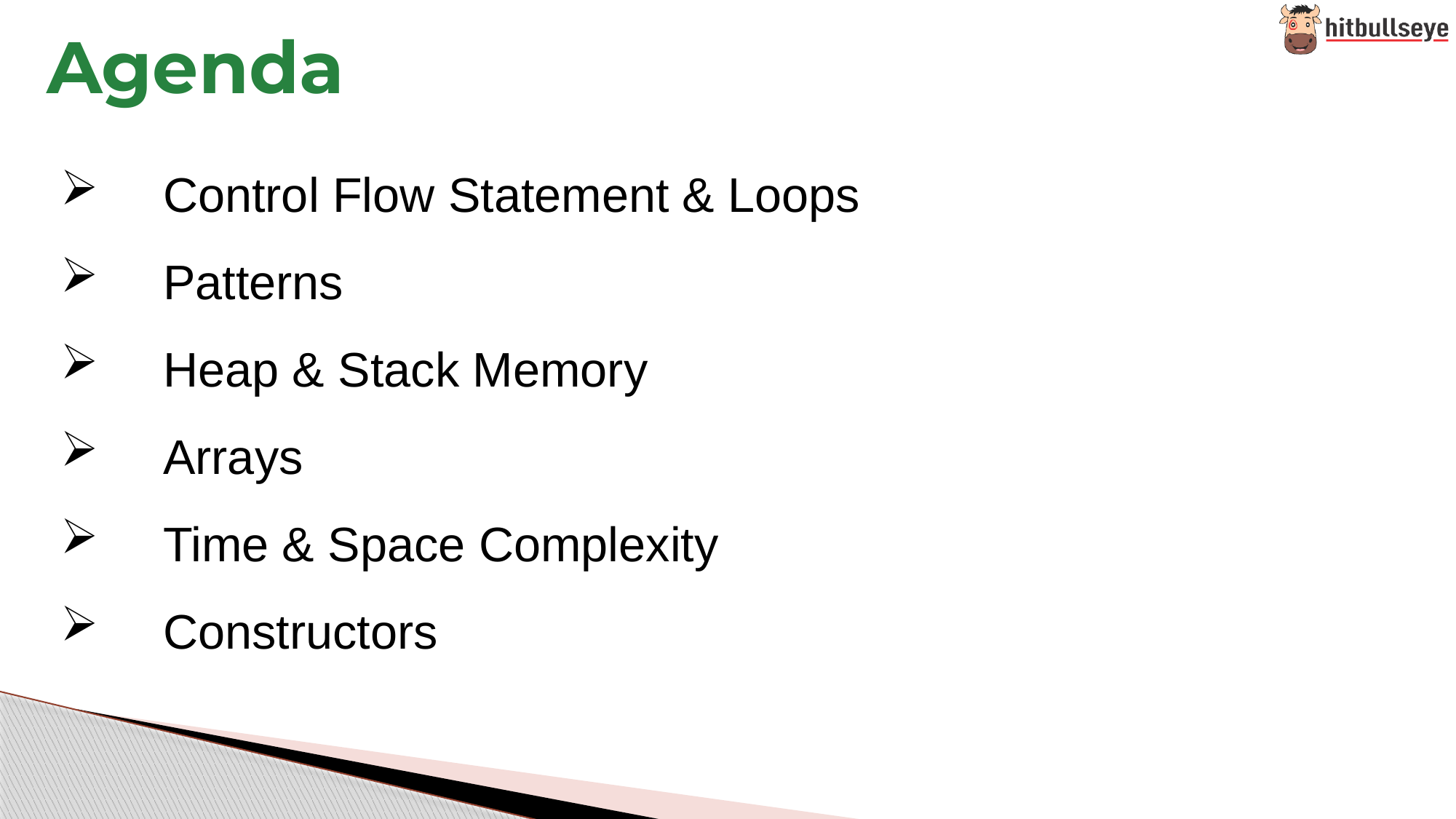

Agenda
Control Flow Statement & Loops
Patterns
Heap & Stack Memory
Arrays
Time & Space Complexity
Constructors